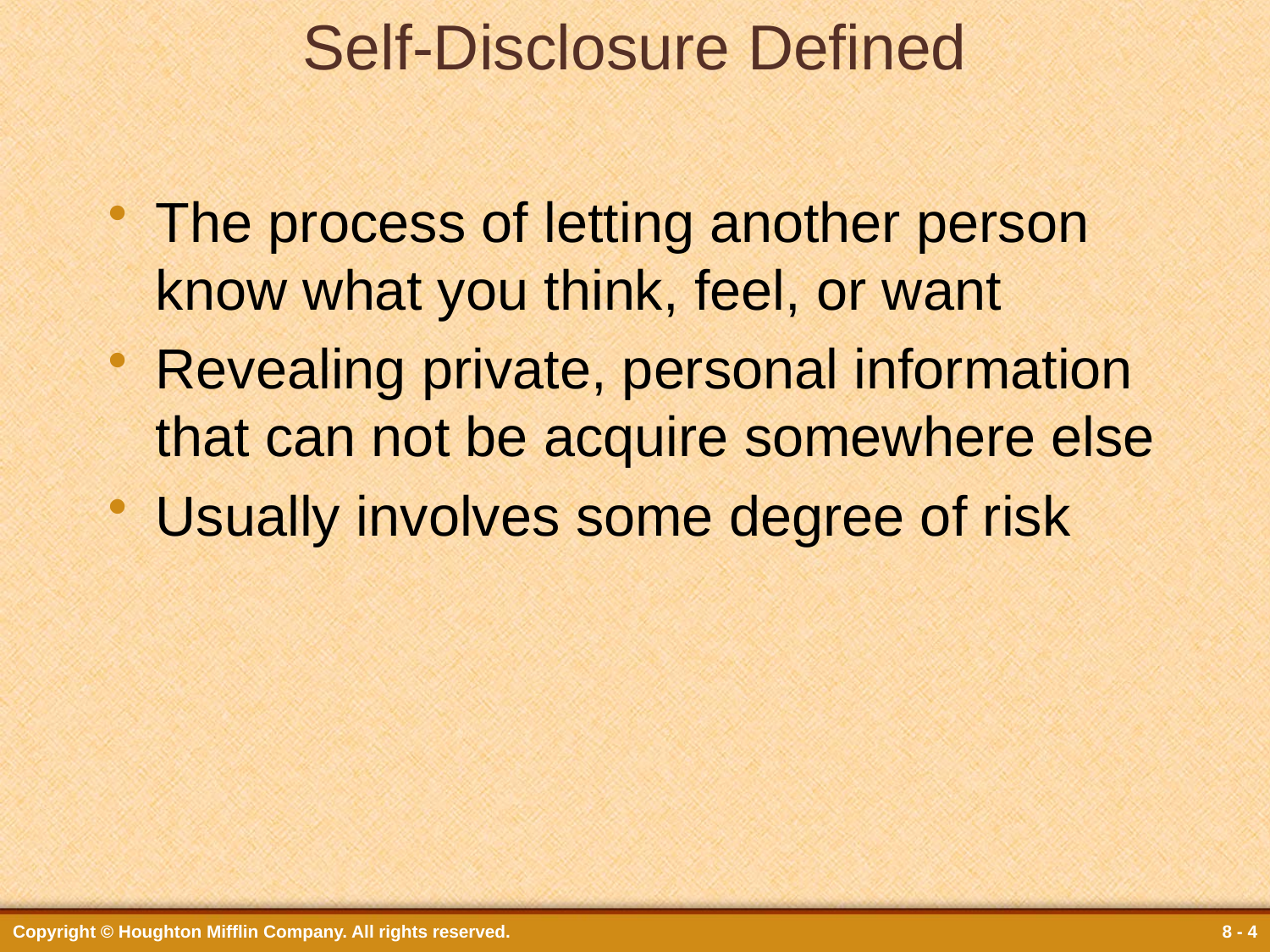

# Self-Disclosure Defined
The process of letting another person know what you think, feel, or want
Revealing private, personal information that can not be acquire somewhere else
Usually involves some degree of risk
Copyright © Houghton Mifflin Company. All rights reserved.
8 - 4